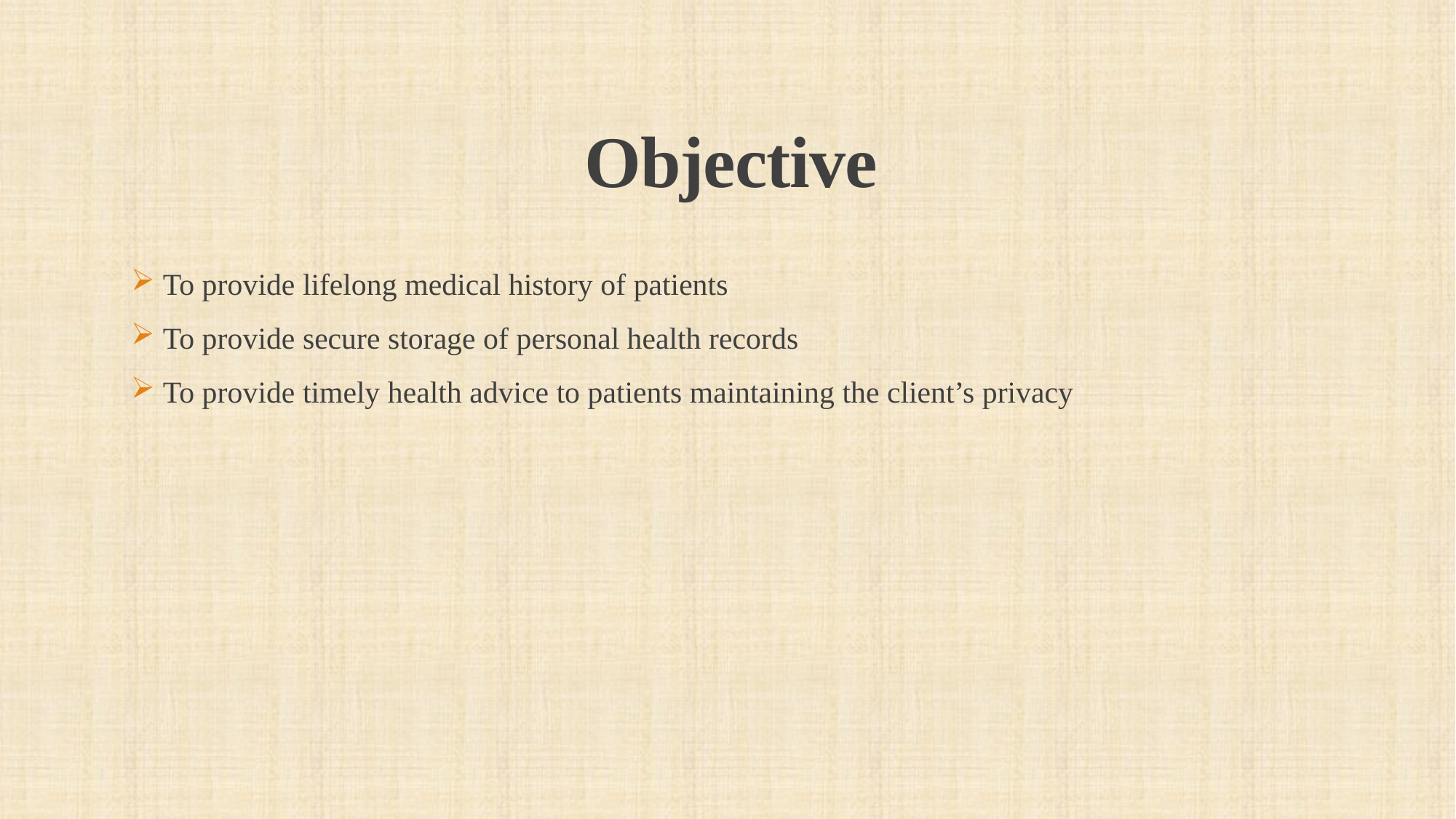

# Objective
 To provide lifelong medical history of patients
 To provide secure storage of personal health records
 To provide timely health advice to patients maintaining the client’s privacy